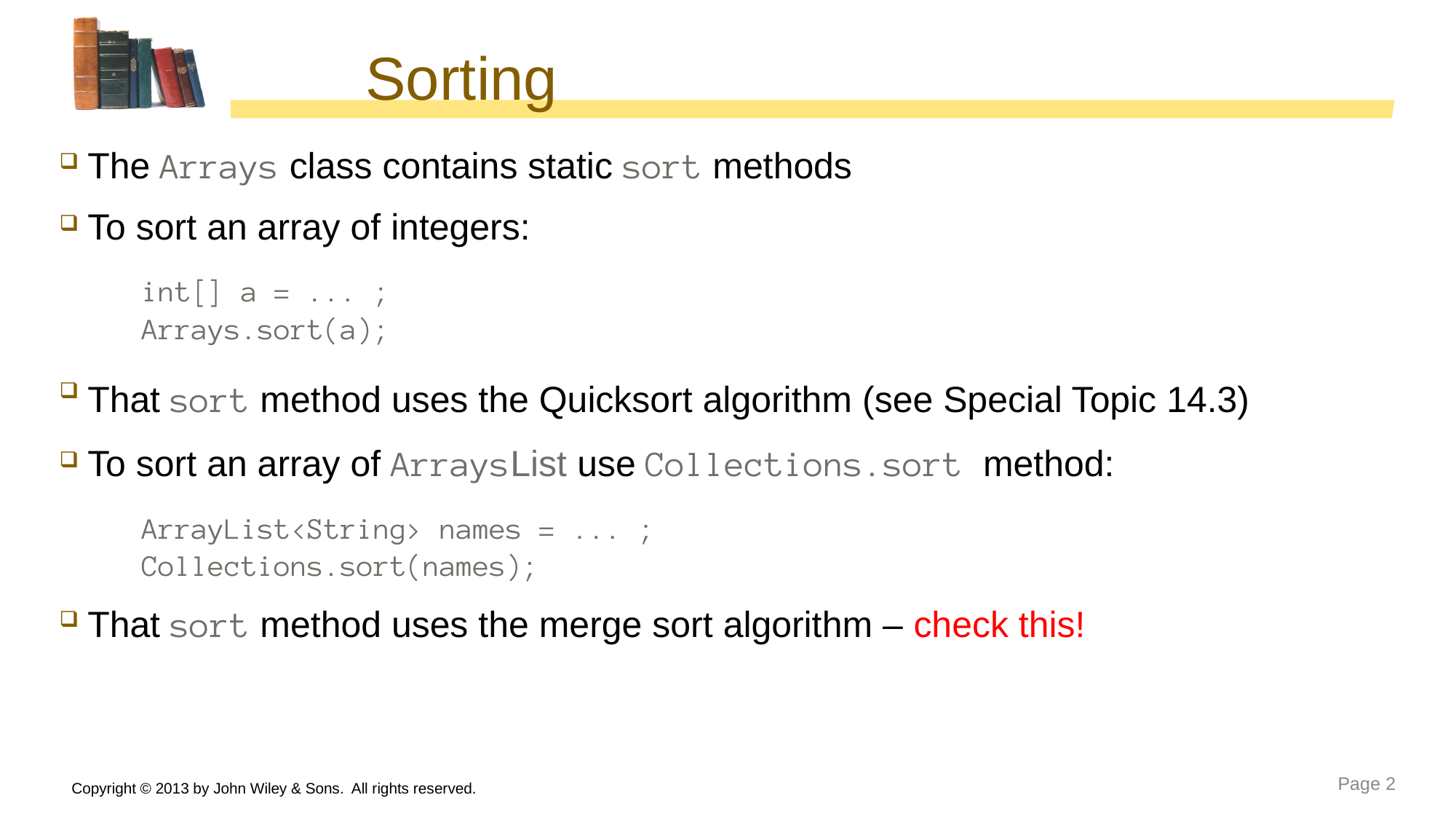

# Sorting
The Arrays class contains static sort methods
To sort an array of integers:
	int[] a = ... ;
Arrays.sort(a);
That sort method uses the Quicksort algorithm (see Special Topic 14.3)
To sort an array of ArraysList use Collections.sort method:
	ArrayList<String> names = ... ;
Collections.sort(names);
That sort method uses the merge sort algorithm – check this!

Copyright © 2013 by John Wiley & Sons.  All rights reserved.
Page 2